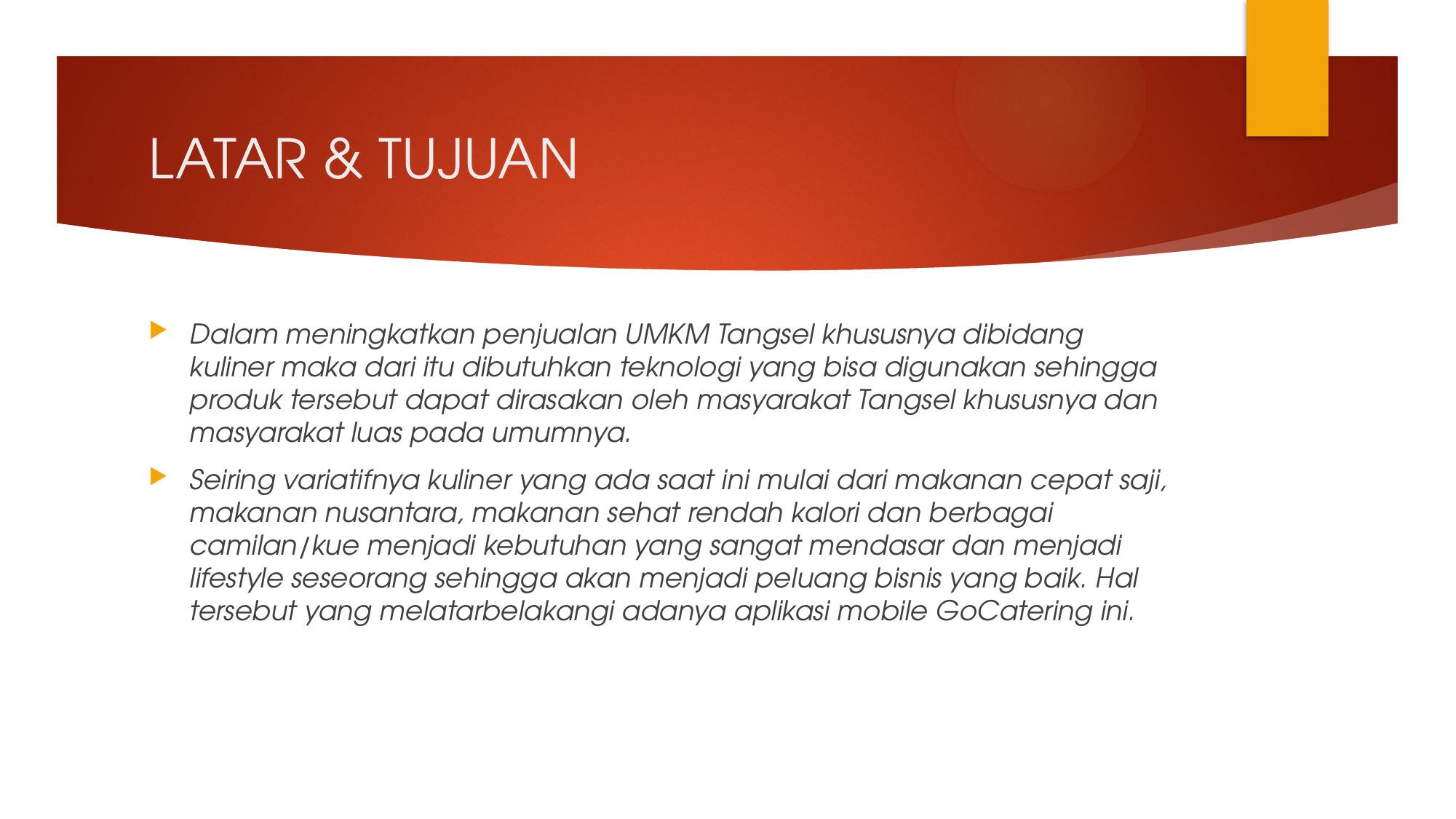

# LATAR & TUJUAN
Dalam meningkatkan penjualan UMKM Tangsel khususnya dibidang kuliner maka dari itu dibutuhkan teknologi yang bisa digunakan sehingga produk tersebut dapat dirasakan oleh masyarakat Tangsel khususnya dan masyarakat luas pada umumnya.
Seiring variatifnya kuliner yang ada saat ini mulai dari makanan cepat saji, makanan nusantara, makanan sehat rendah kalori dan berbagai camilan/kue menjadi kebutuhan yang sangat mendasar dan menjadi lifestyle seseorang sehingga akan menjadi peluang bisnis yang baik. Hal tersebut yang melatarbelakangi adanya aplikasi mobile GoCatering ini.